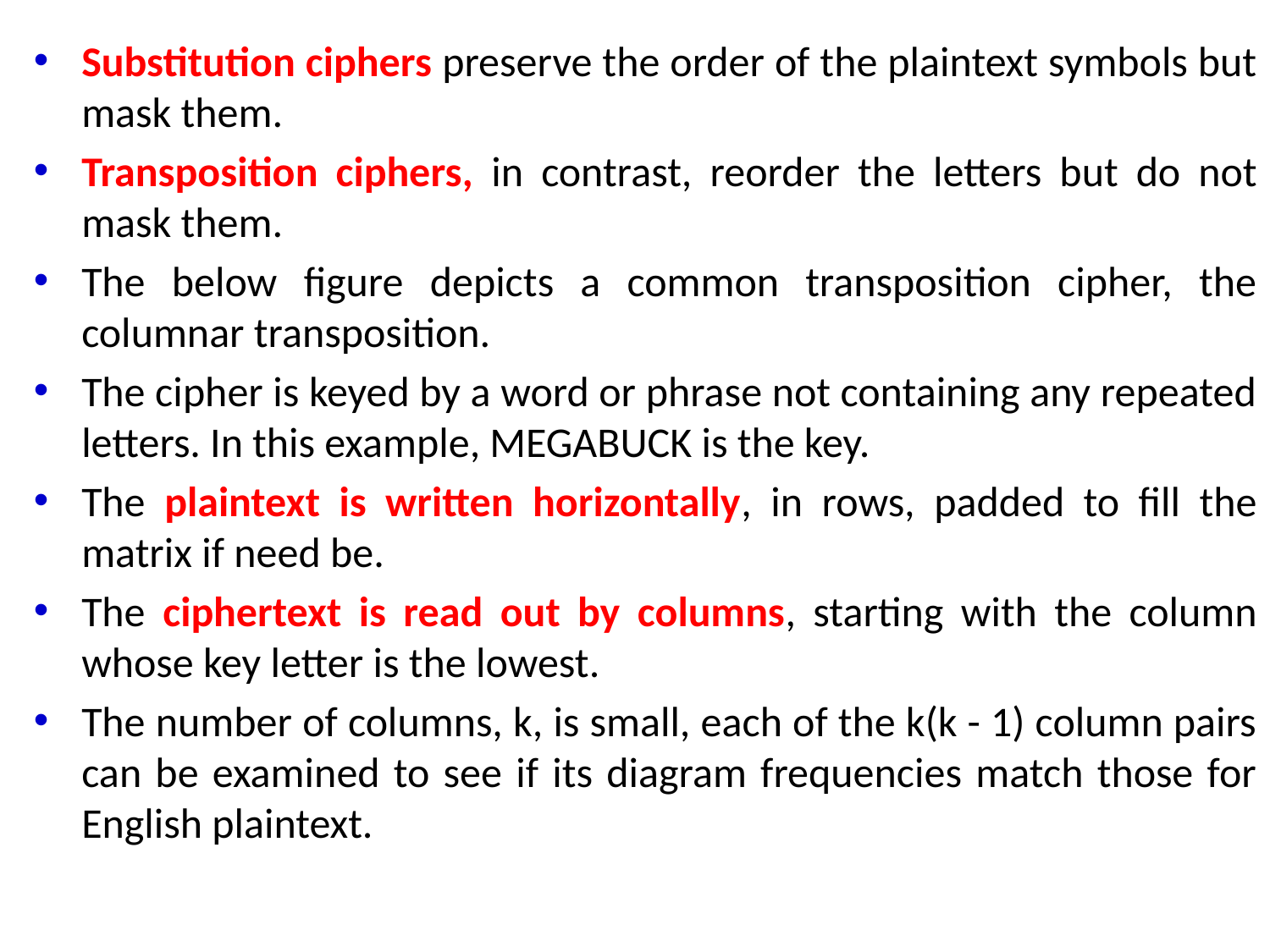

Substitution ciphers preserve the order of the plaintext symbols but mask them.
Transposition ciphers, in contrast, reorder the letters but do not mask them.
The below figure depicts a common transposition cipher, the columnar transposition.
The cipher is keyed by a word or phrase not containing any repeated letters. In this example, MEGABUCK is the key.
The plaintext is written horizontally, in rows, padded to fill the matrix if need be.
The ciphertext is read out by columns, starting with the column whose key letter is the lowest.
The number of columns, k, is small, each of the k(k - 1) column pairs can be examined to see if its diagram frequencies match those for English plaintext.